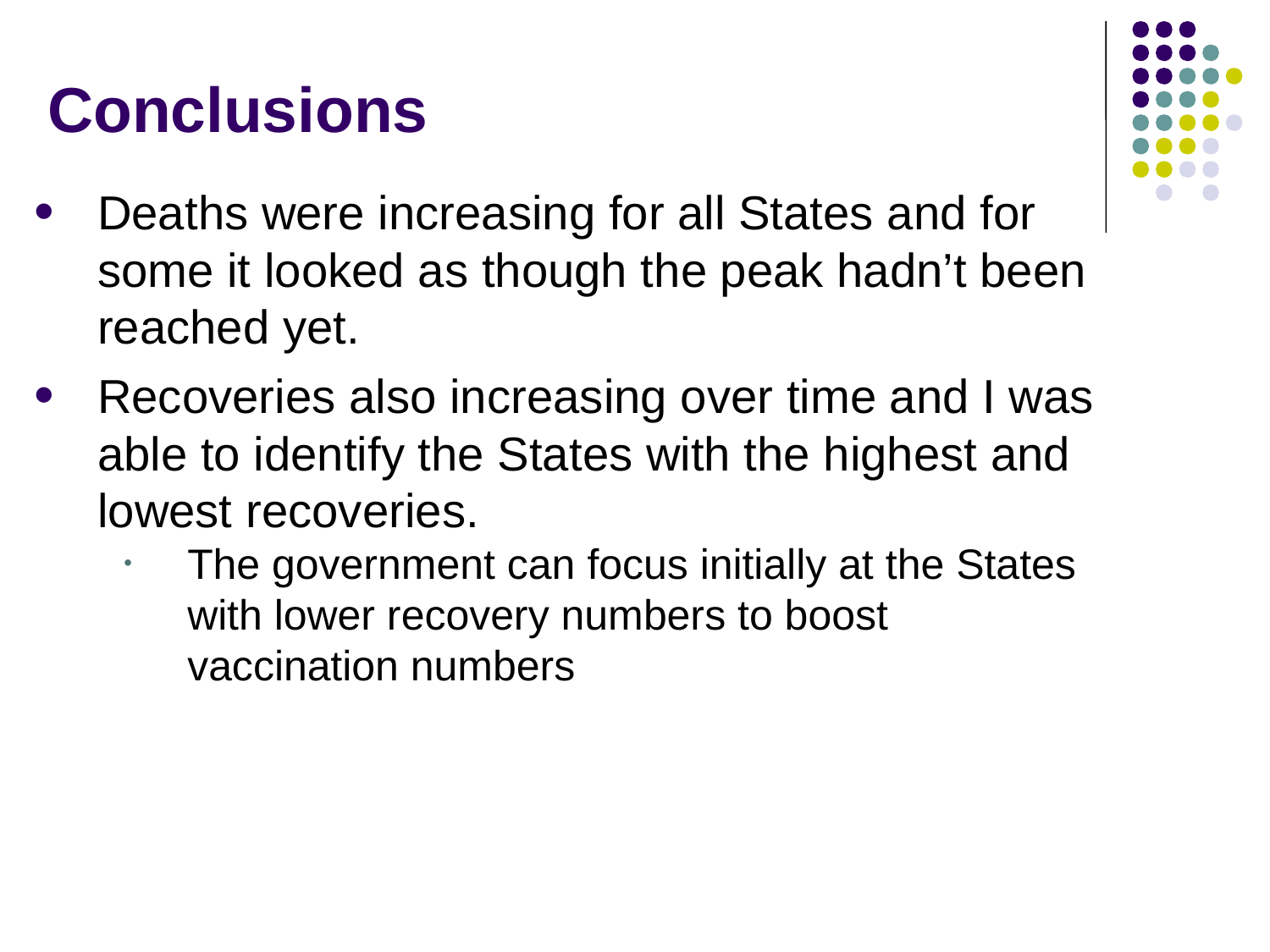

# Conclusions
Deaths were increasing for all States and for some it looked as though the peak hadn’t been reached yet.
Recoveries also increasing over time and I was able to identify the States with the highest and lowest recoveries.
The government can focus initially at the States with lower recovery numbers to boost vaccination numbers